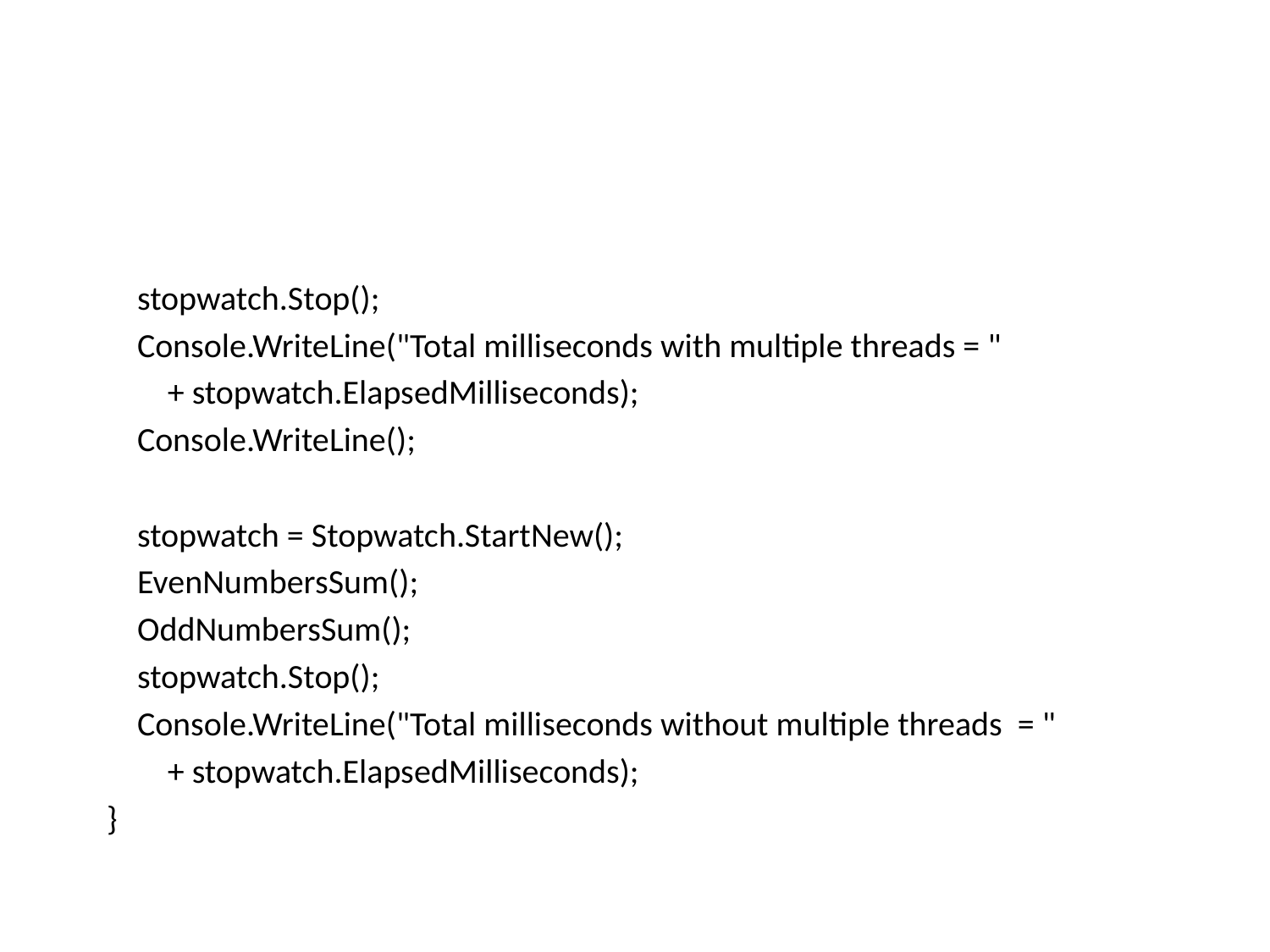

#

        stopwatch.Stop();
        Console.WriteLine("Total milliseconds with multiple threads = "
            + stopwatch.ElapsedMilliseconds);
        Console.WriteLine();

        stopwatch = Stopwatch.StartNew();
        EvenNumbersSum();
        OddNumbersSum();
        stopwatch.Stop();
        Console.WriteLine("Total milliseconds without multiple threads  = "
            + stopwatch.ElapsedMilliseconds);
    }